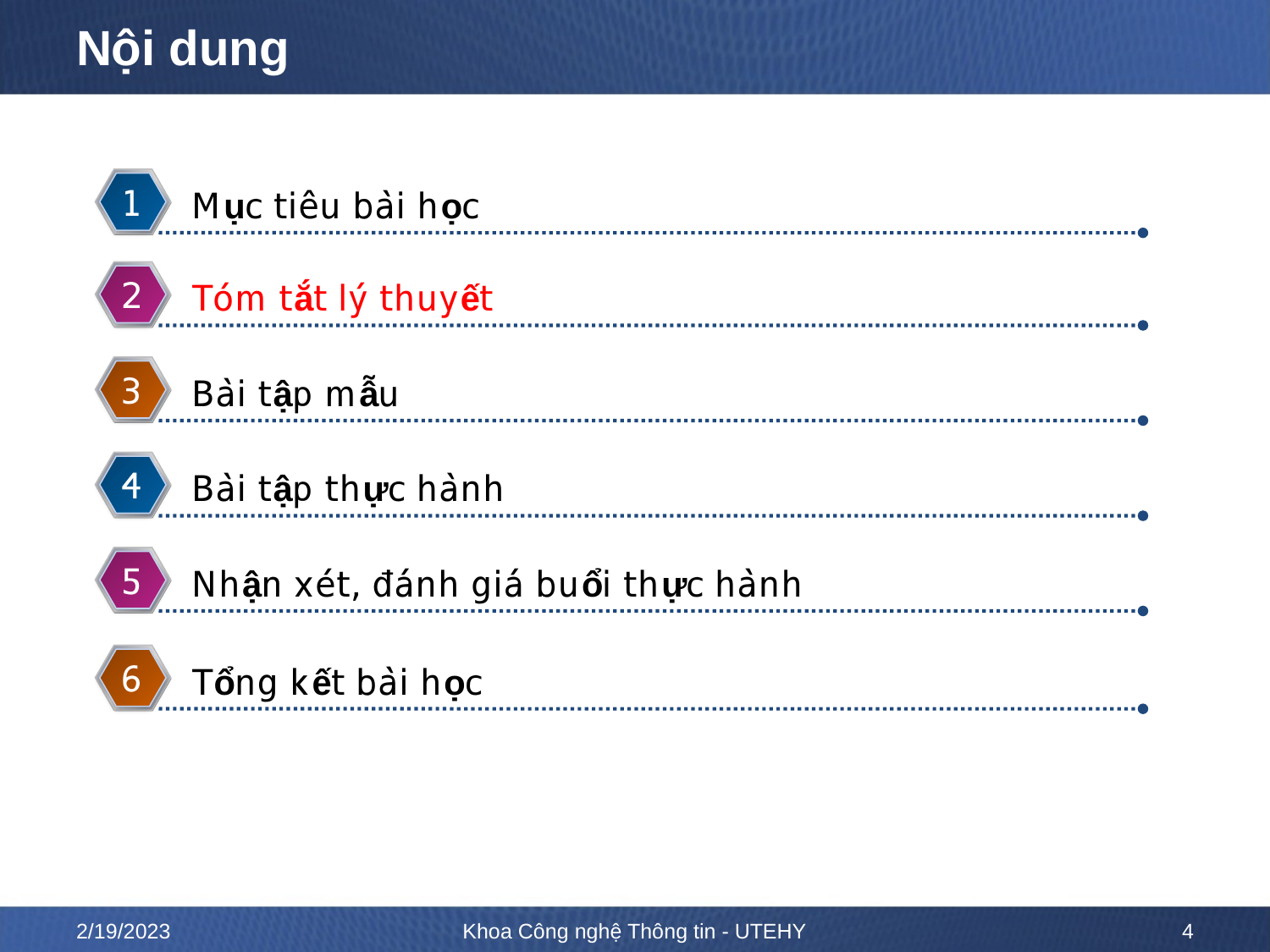

# Nội dung

1
Mục tiêu bài học

2
Tóm tắt lý thuyết

3
Bài tập mẫu

4
Bài tập thực hành

5
Nhận xét, đánh giá buổi thực hành

6
Tổng kết bài học

2/19/2023
Khoa Công nghệ Thông tin - UTEHY
4